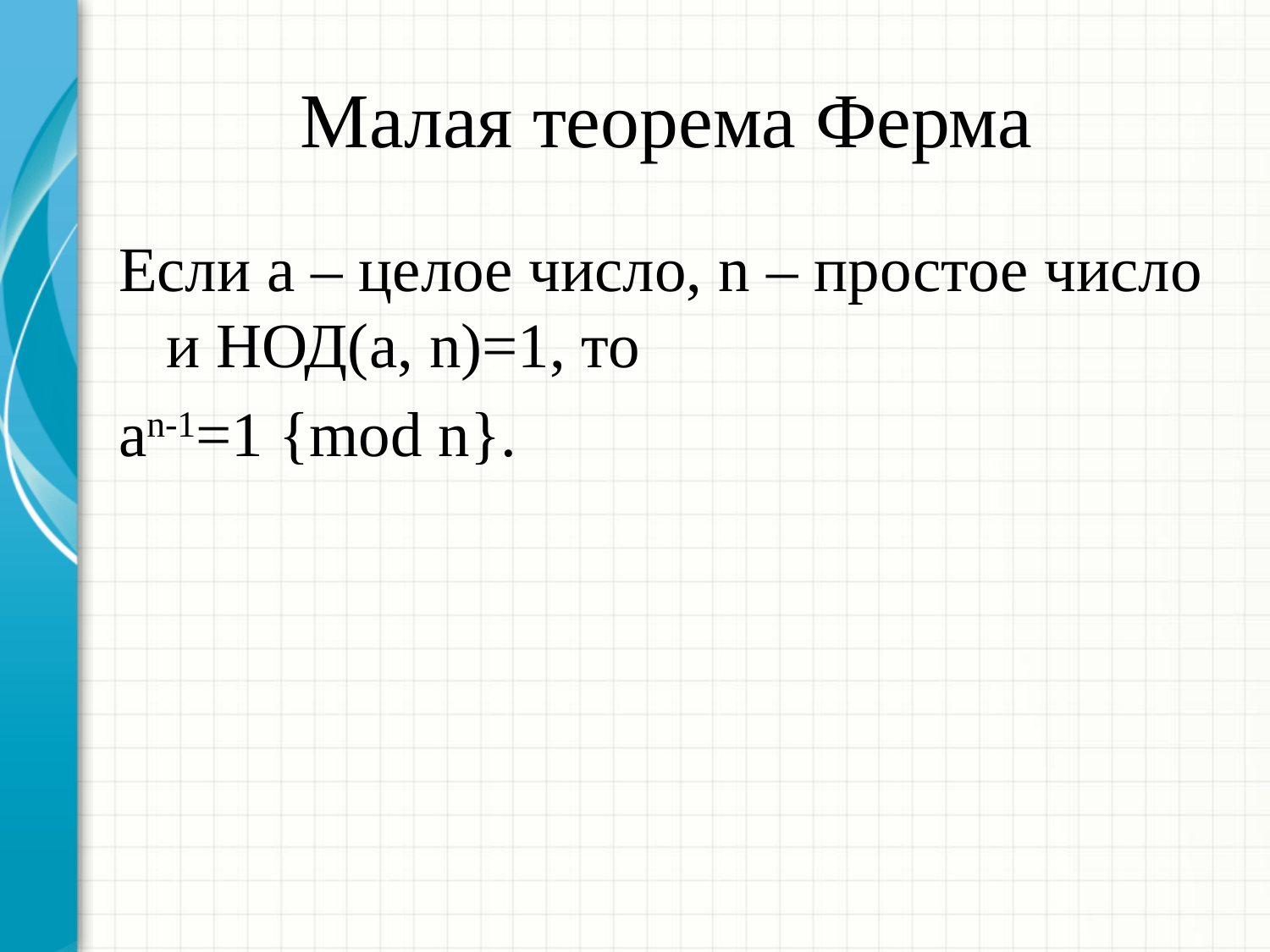

# Малая теорема Ферма
Если a – целое число, n – простое число и НОД(a, n)=1, то
an-1=1 {mod n}.